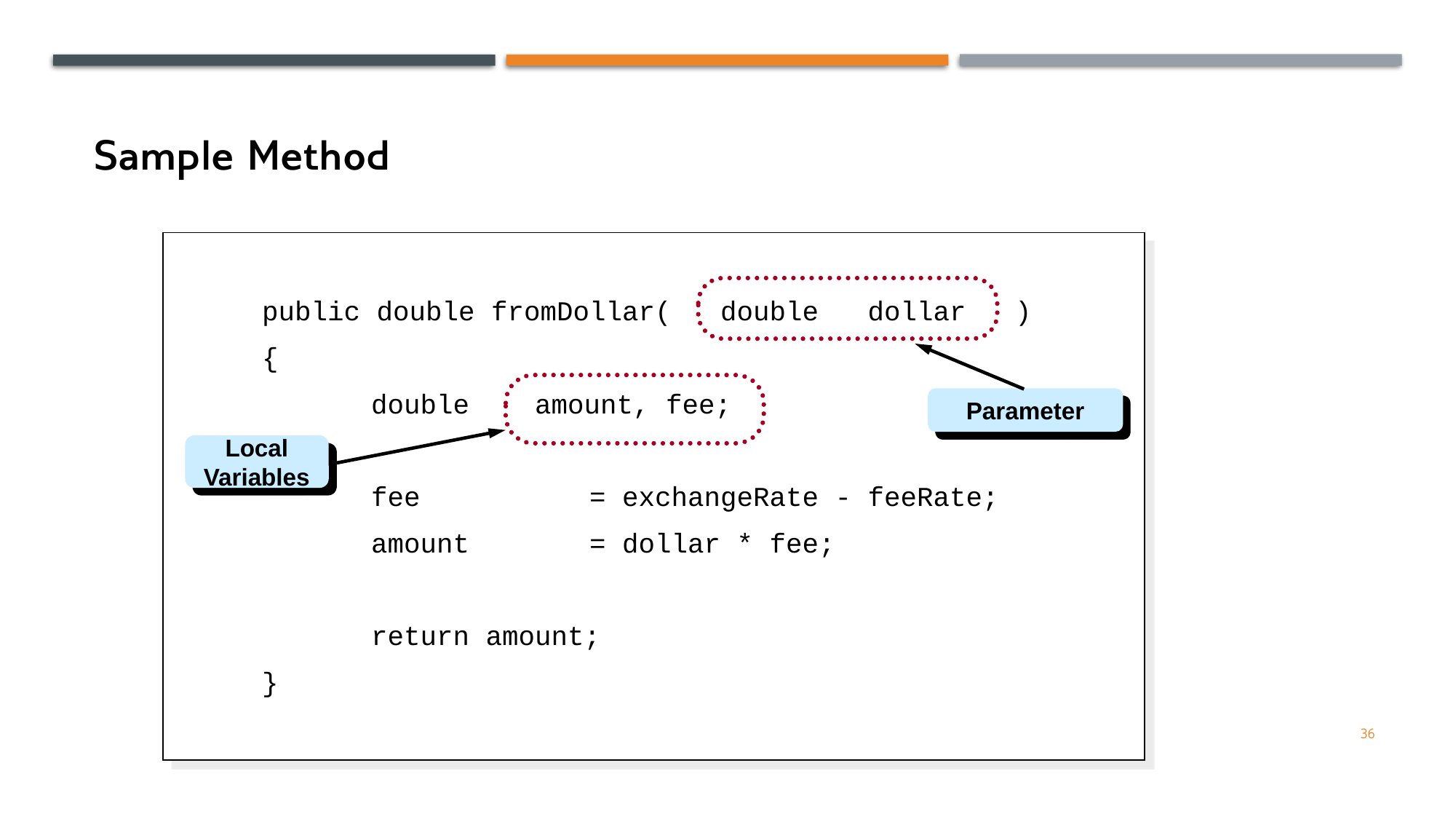

Sample Method

Parameter

Local Variables
public double fromDollar(   double   dollar   )
{
	double    amount, fee;

	fee 		= exchangeRate - feeRate;
	amount		= dollar * fee;

	return amount;
}
36